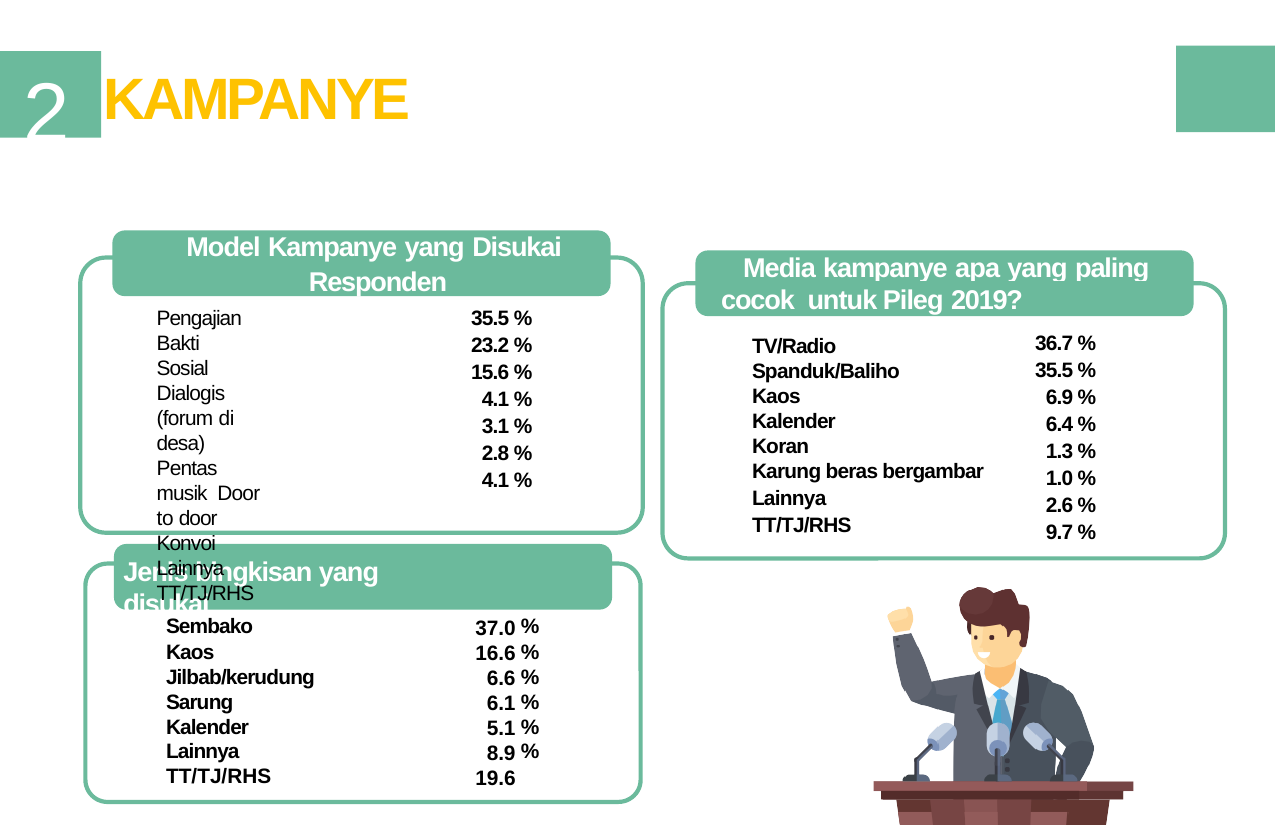

2
KAMPANYE

Model Kampanye yang Disukai
Responden

Media kampanye apa yang paling cocok  untuk Pileg 2019?

Pengajian  Bakti Sosial
Dialogis (forum di desa)
Pentas musik  Door to door  Konvoi  Lainnya
TT/TJ/RHS
35.5 %
23.2 %
15.6 %
4.1 %
3.1 %
2.8 %
4.1 %
36.7 %
35.5 %
6.9 %
6.4 %
1.3 %
1.0 %
2.6 %
9.7 %
TV/Radio   Spanduk/Baliho            Kaos                       Kalender                        Koran                        Karung beras bergambar
Lainnya
TT/TJ/RHS

Jenis bingkisan yang disukai

| Sembako | 37.0 | % |
| --- | --- | --- |
| Kaos | 16.6 | % |
| Jilbab/kerudung | 6.6 | % |
| Sarung | 6.1 | % |
| Kalender | 5.1 | % |
| Lainnya | 8.9 | % |
| TT/TJ/RHS | 19.6 |  |